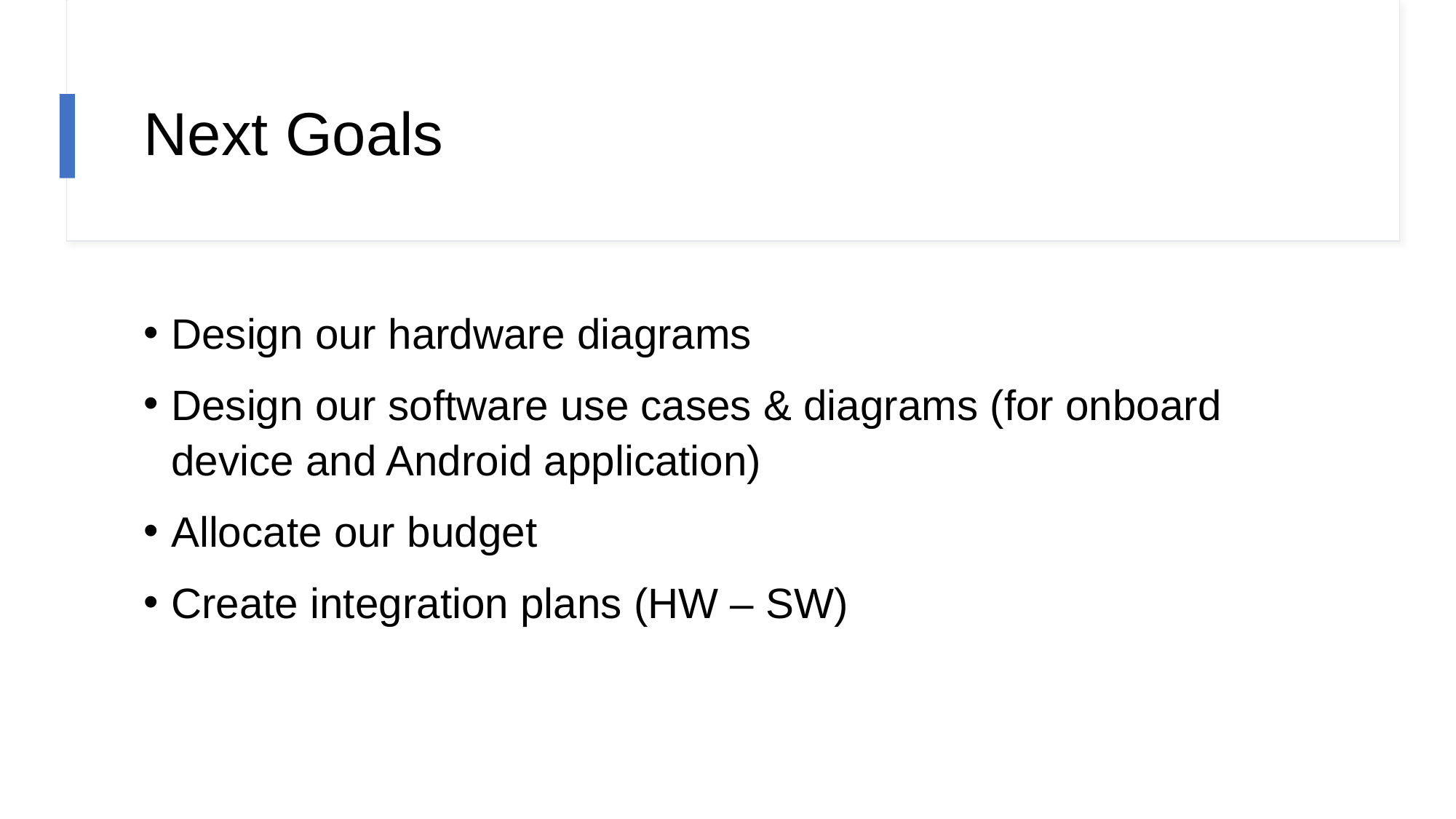

# Next Goals
Design our hardware diagrams
Design our software use cases & diagrams (for onboard device and Android application)
Allocate our budget
Create integration plans (HW – SW)